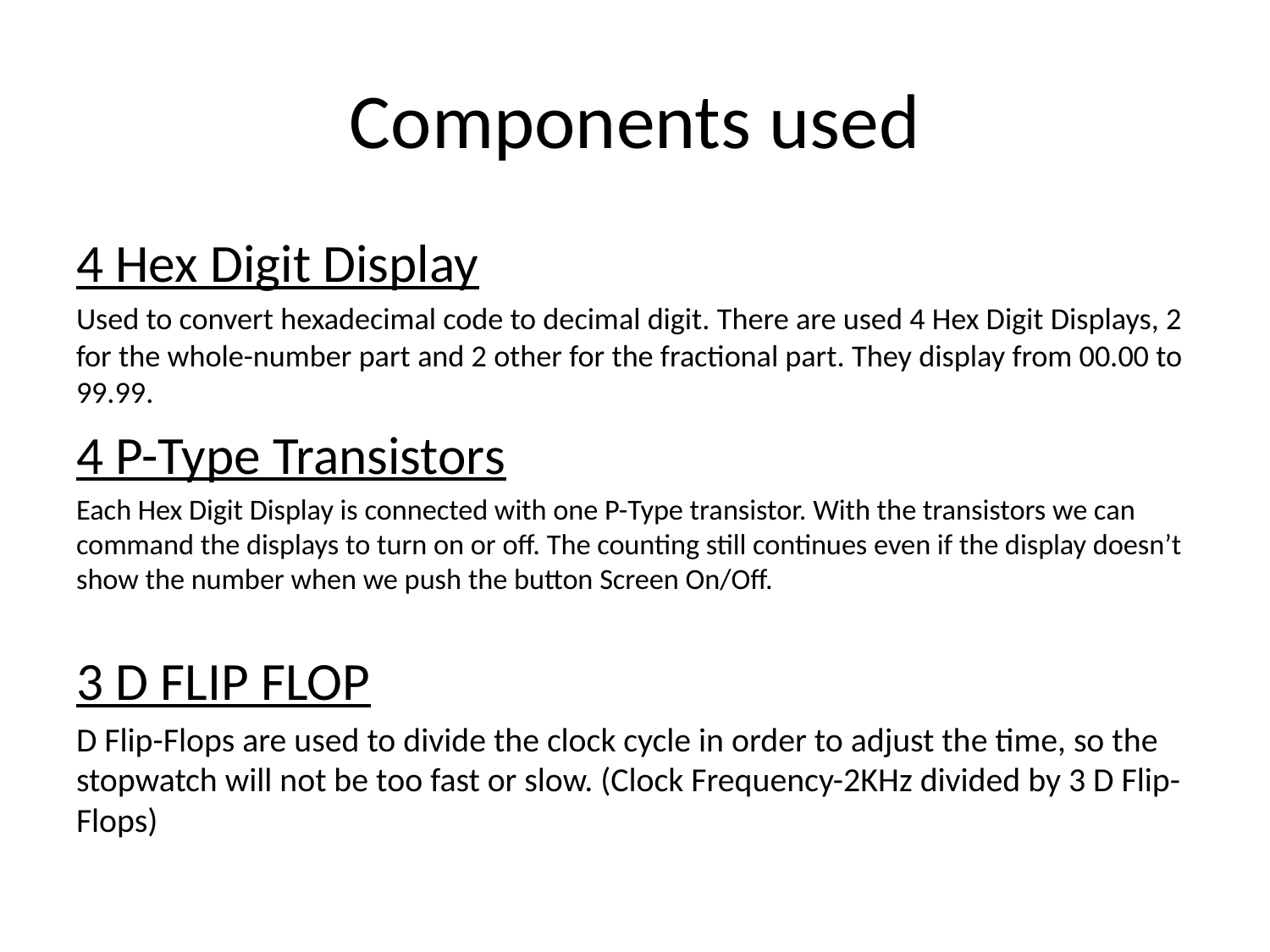

# Components used
4 Hex Digit Display
Used to convert hexadecimal code to decimal digit. There are used 4 Hex Digit Displays, 2 for the whole-number part and 2 other for the fractional part. They display from 00.00 to 99.99.
4 P-Type Transistors
Each Hex Digit Display is connected with one P-Type transistor. With the transistors we can command the displays to turn on or off. The counting still continues even if the display doesn’t show the number when we push the button Screen On/Off.

3 D FLIP FLOP
D Flip-Flops are used to divide the clock cycle in order to adjust the time, so the stopwatch will not be too fast or slow. (Clock Frequency-2KHz divided by 3 D Flip-Flops)